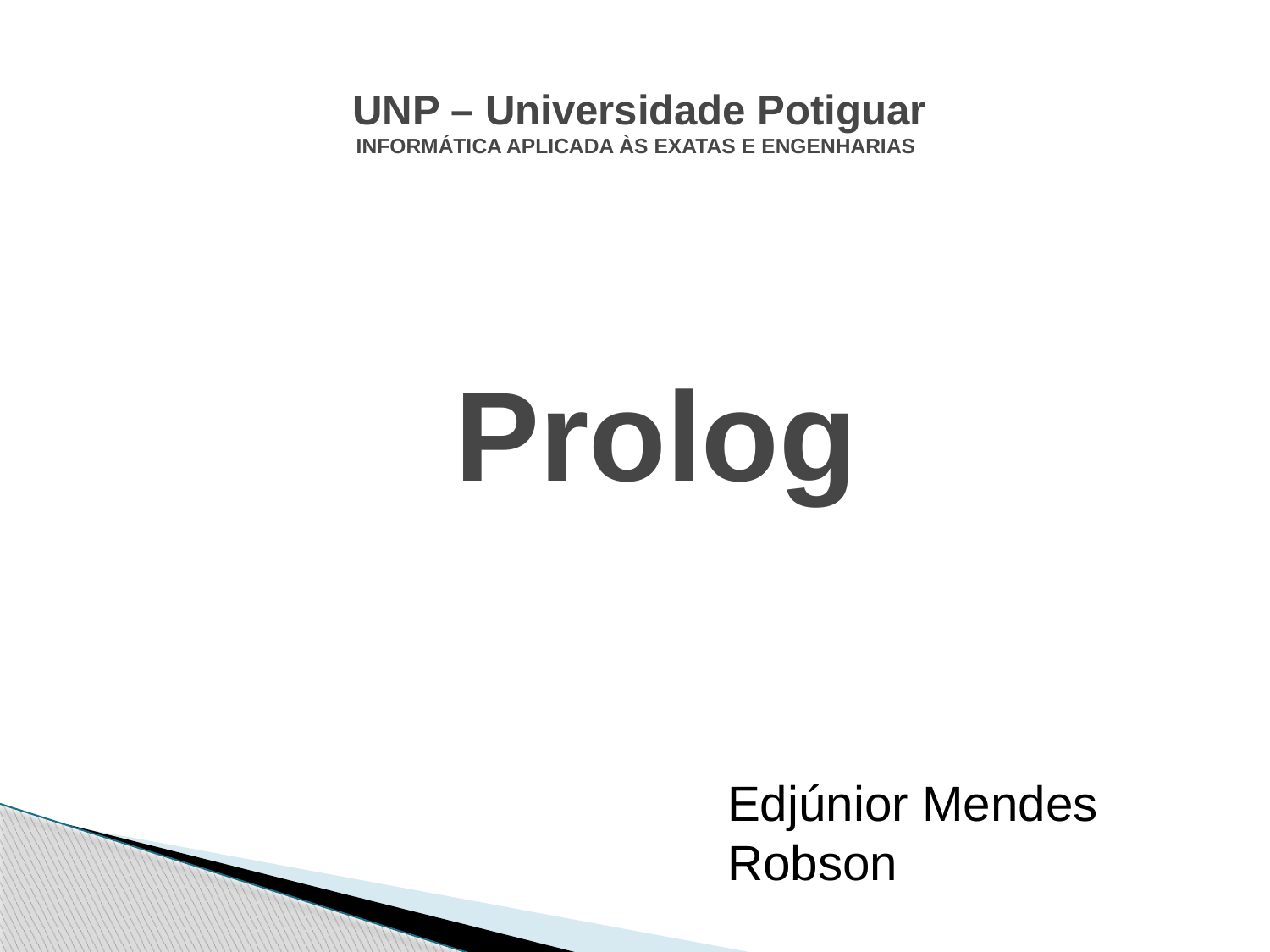

# UNP – Universidade Potiguar INFORMÁTICA APLICADA ÀS EXATAS E ENGENHARIAS
Prolog
Edjúnior Mendes
Robson